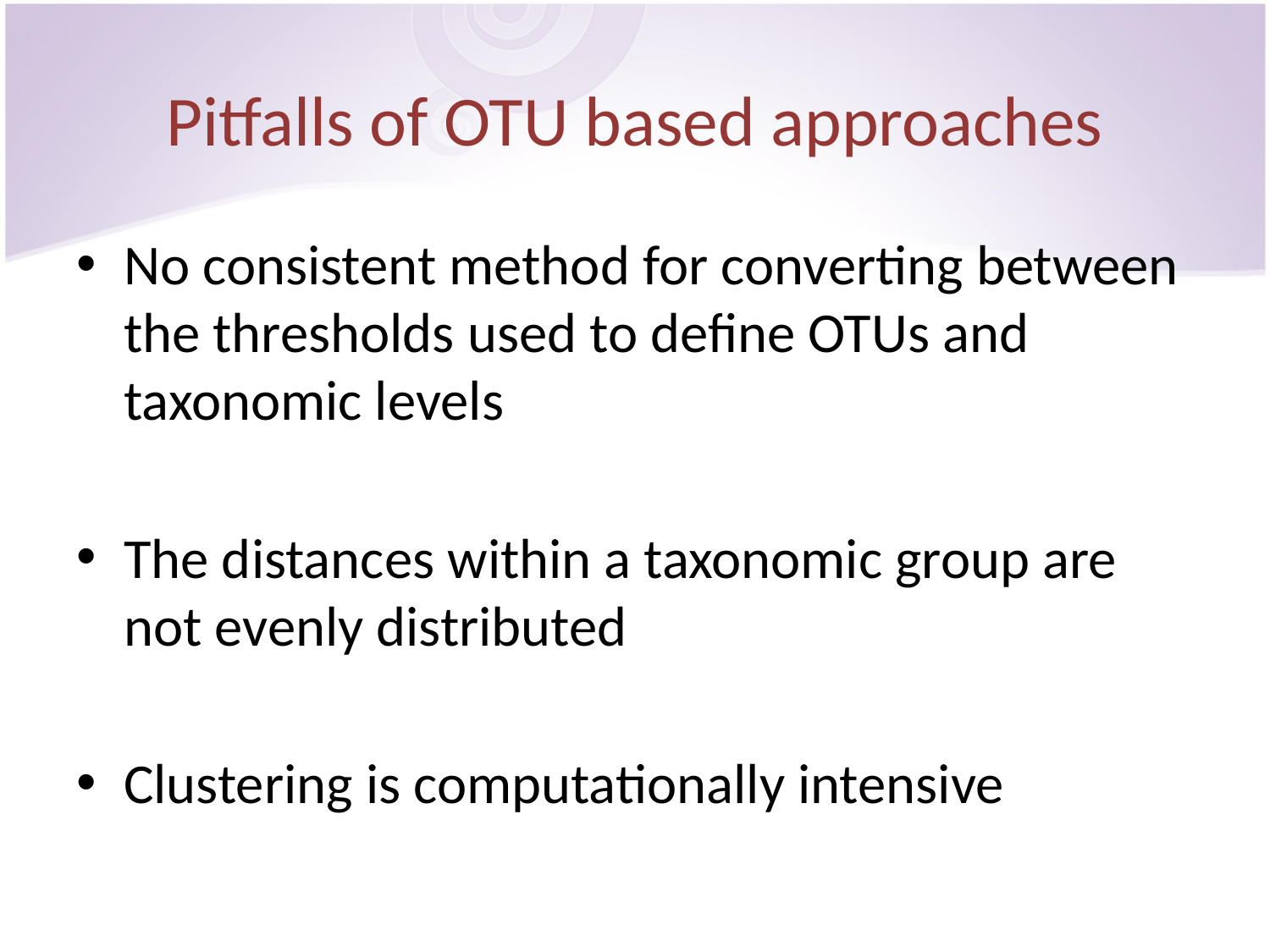

# Pitfalls of OTU based approaches
No consistent method for converting between the thresholds used to define OTUs and taxonomic levels

The distances within a taxonomic group are not evenly distributed

Clustering is computationally intensive